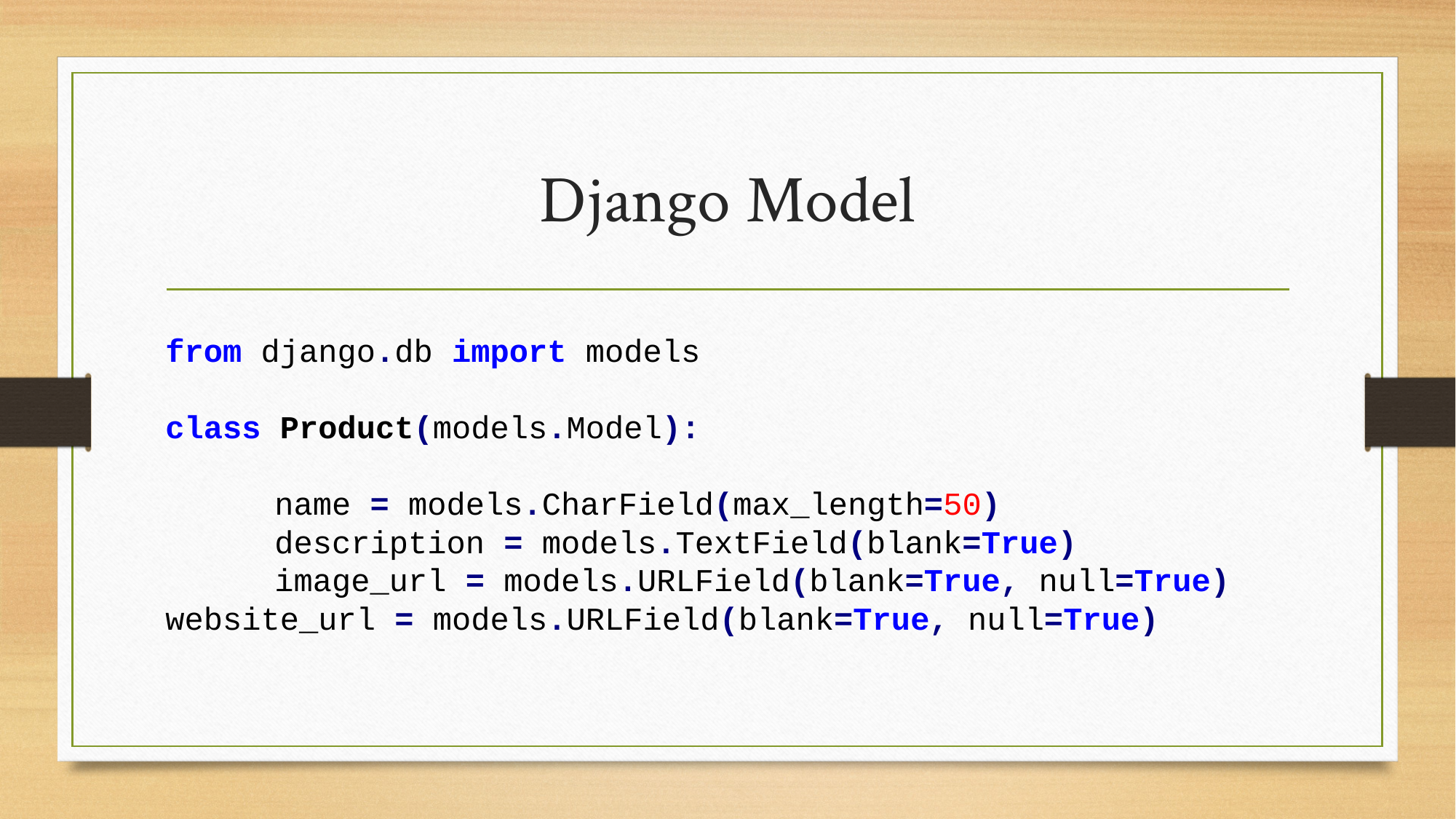

# Django Model
from django.db import models

class Product(models.Model):

	name = models.CharField(max_length=50)
	description = models.TextField(blank=True)
	image_url = models.URLField(blank=True, null=True) 	website_url = models.URLField(blank=True, null=True)